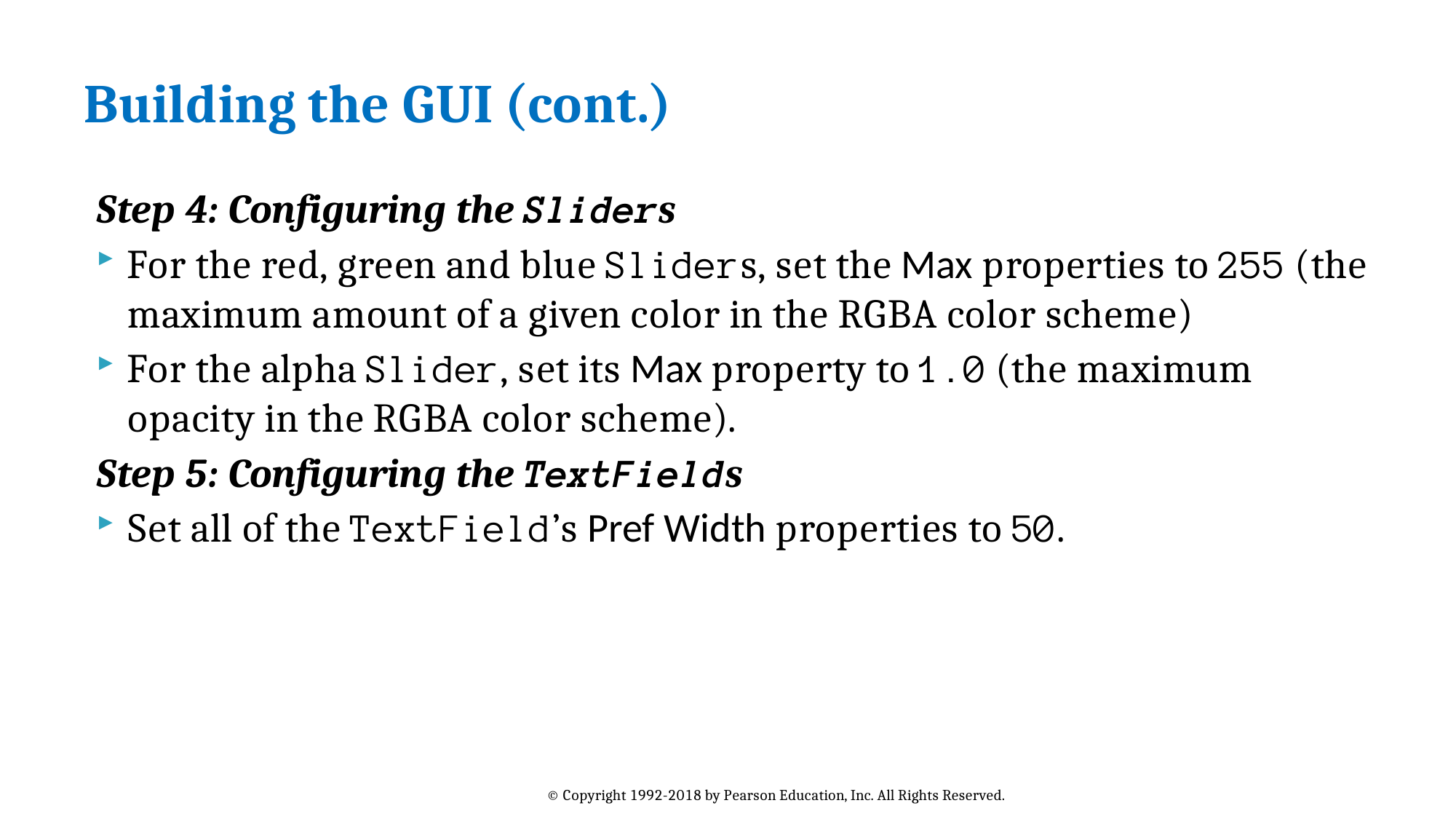

# Building the GUI (cont.)
Step 4: Configuring the Sliders
For the red, green and blue Sliders, set the Max properties to 255 (the maximum amount of a given color in the RGBA color scheme)
For the alpha Slider, set its Max property to 1.0 (the maximum opacity in the RGBA color scheme).
Step 5: Configuring the TextFields
Set all of the TextField’s Pref Width properties to 50.
© Copyright 1992-2018 by Pearson Education, Inc. All Rights Reserved.